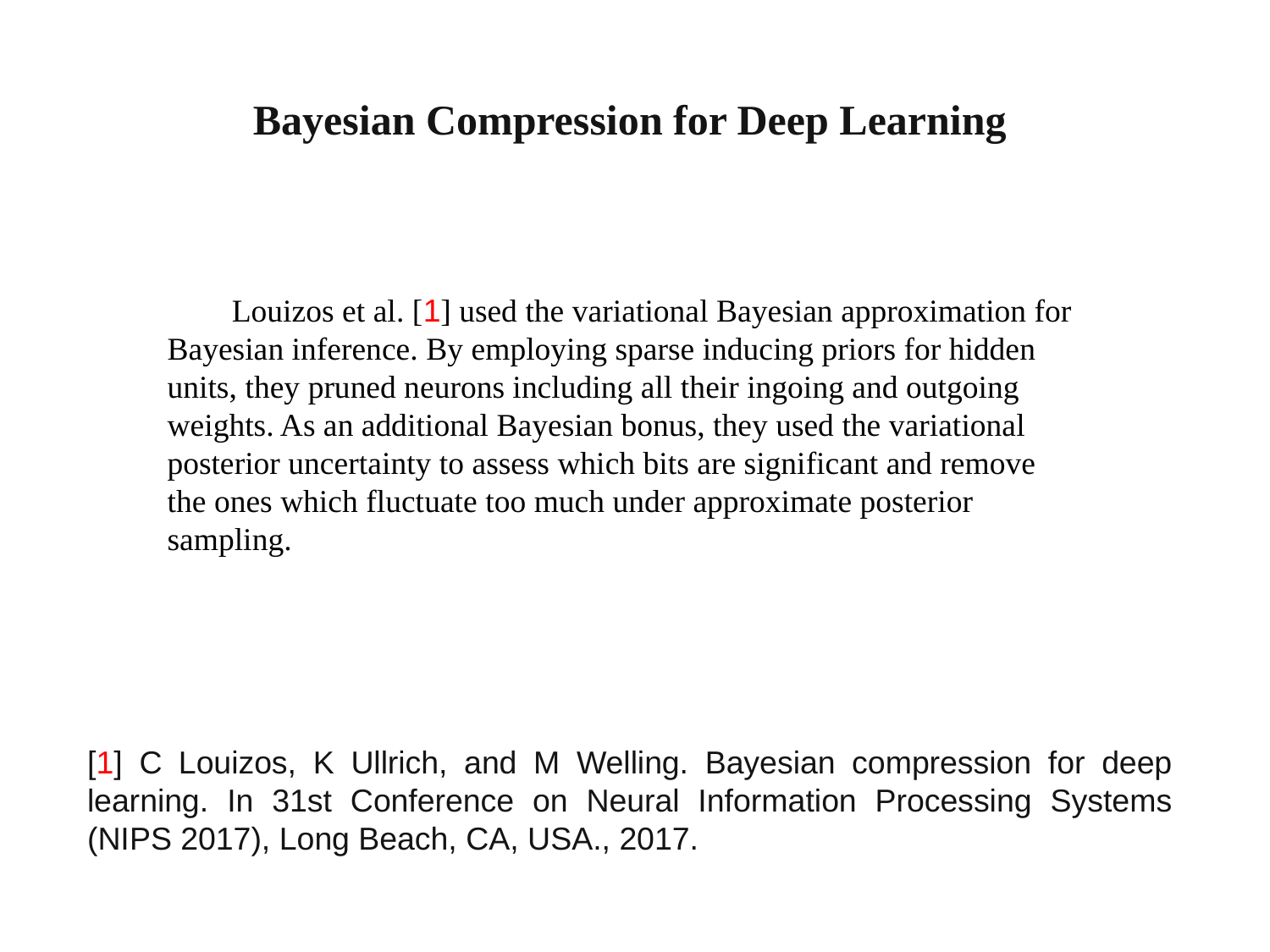

Bayesian Compression for Deep Learning
        Louizos et al. [1] used the variational Bayesian approximation for Bayesian inference. By employing sparse inducing priors for hidden units, they pruned neurons including all their ingoing and outgoing weights. As an additional Bayesian bonus, they used the variational posterior uncertainty to assess which bits are significant and remove the ones which fluctuate too much under approximate posterior sampling.
[1] C Louizos, K Ullrich, and M Welling. Bayesian compression for deep learning. In 31st Conference on Neural Information Processing Systems (NIPS 2017), Long Beach, CA, USA., 2017.